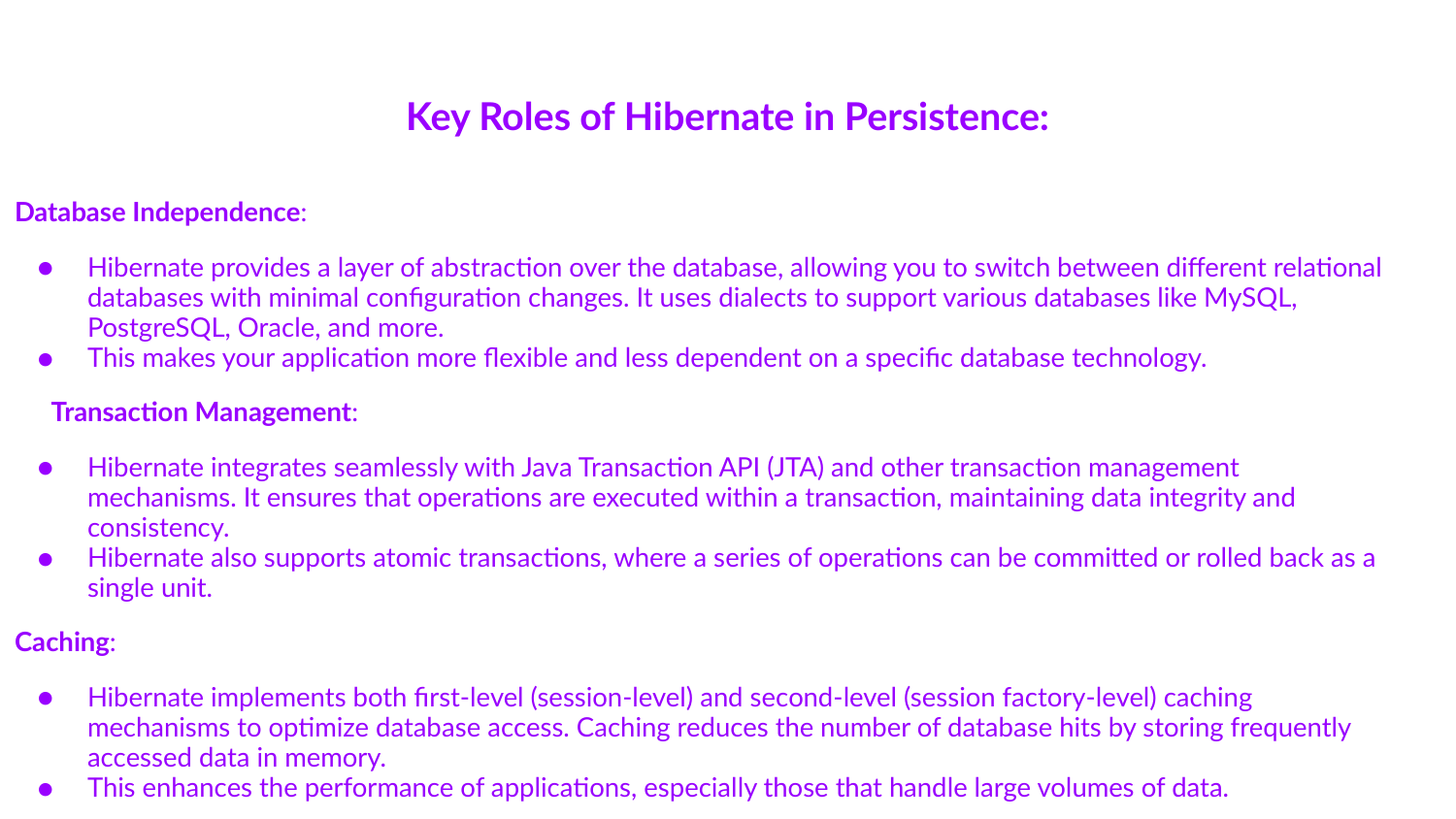

# Key Roles of Hibernate in Persistence:
Database Independence:
Hibernate provides a layer of abstraction over the database, allowing you to switch between different relational databases with minimal configuration changes. It uses dialects to support various databases like MySQL, PostgreSQL, Oracle, and more.
This makes your application more flexible and less dependent on a specific database technology.
Transaction Management:
Hibernate integrates seamlessly with Java Transaction API (JTA) and other transaction management mechanisms. It ensures that operations are executed within a transaction, maintaining data integrity and consistency.
Hibernate also supports atomic transactions, where a series of operations can be committed or rolled back as a single unit.
Caching:
Hibernate implements both first-level (session-level) and second-level (session factory-level) caching mechanisms to optimize database access. Caching reduces the number of database hits by storing frequently accessed data in memory.
This enhances the performance of applications, especially those that handle large volumes of data.